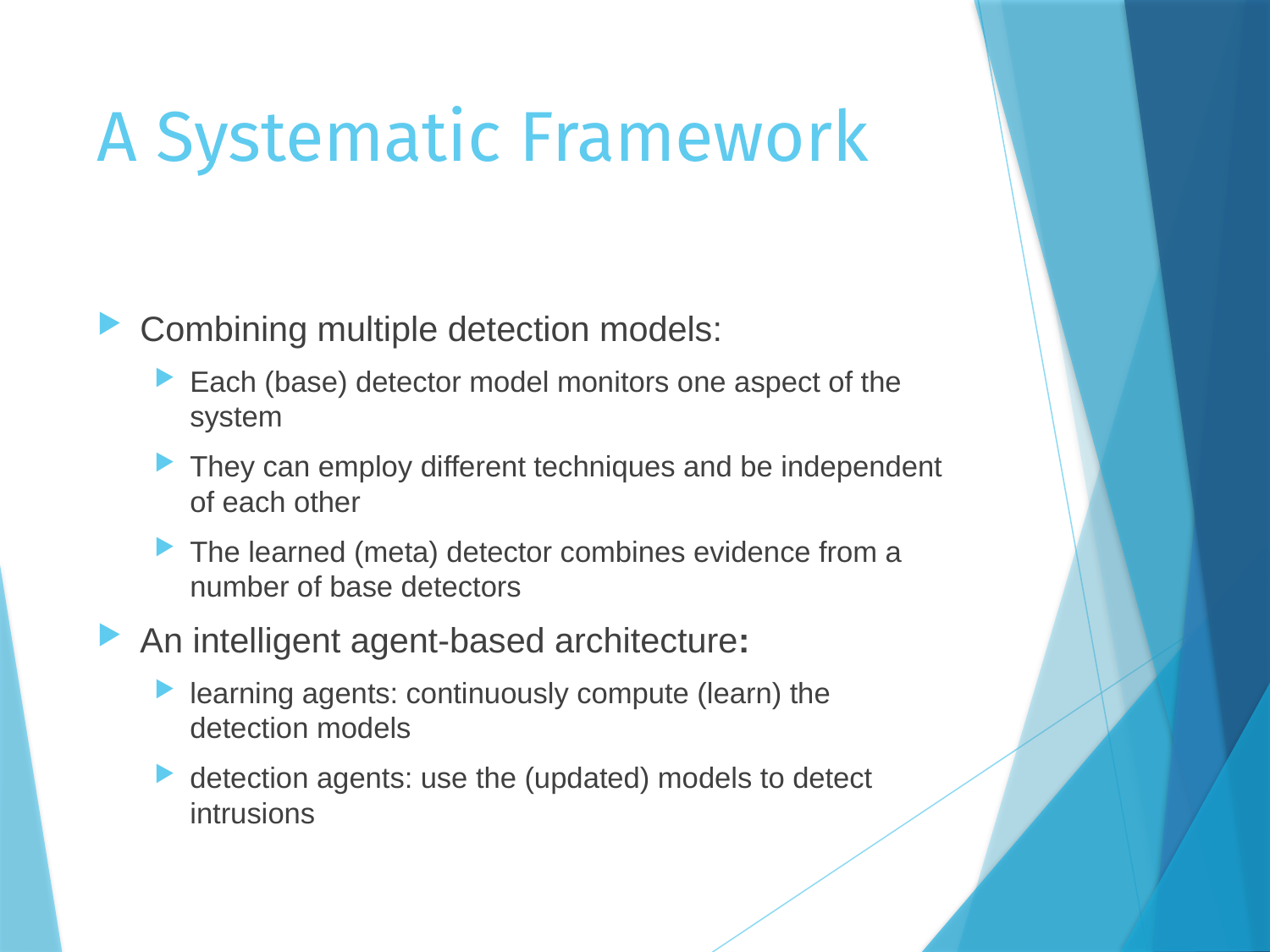

# A Systematic Framework
Combining multiple detection models:
Each (base) detector model monitors one aspect of the system
They can employ different techniques and be independent of each other
The learned (meta) detector combines evidence from a number of base detectors
An intelligent agent-based architecture:
learning agents: continuously compute (learn) the detection models
detection agents: use the (updated) models to detect intrusions